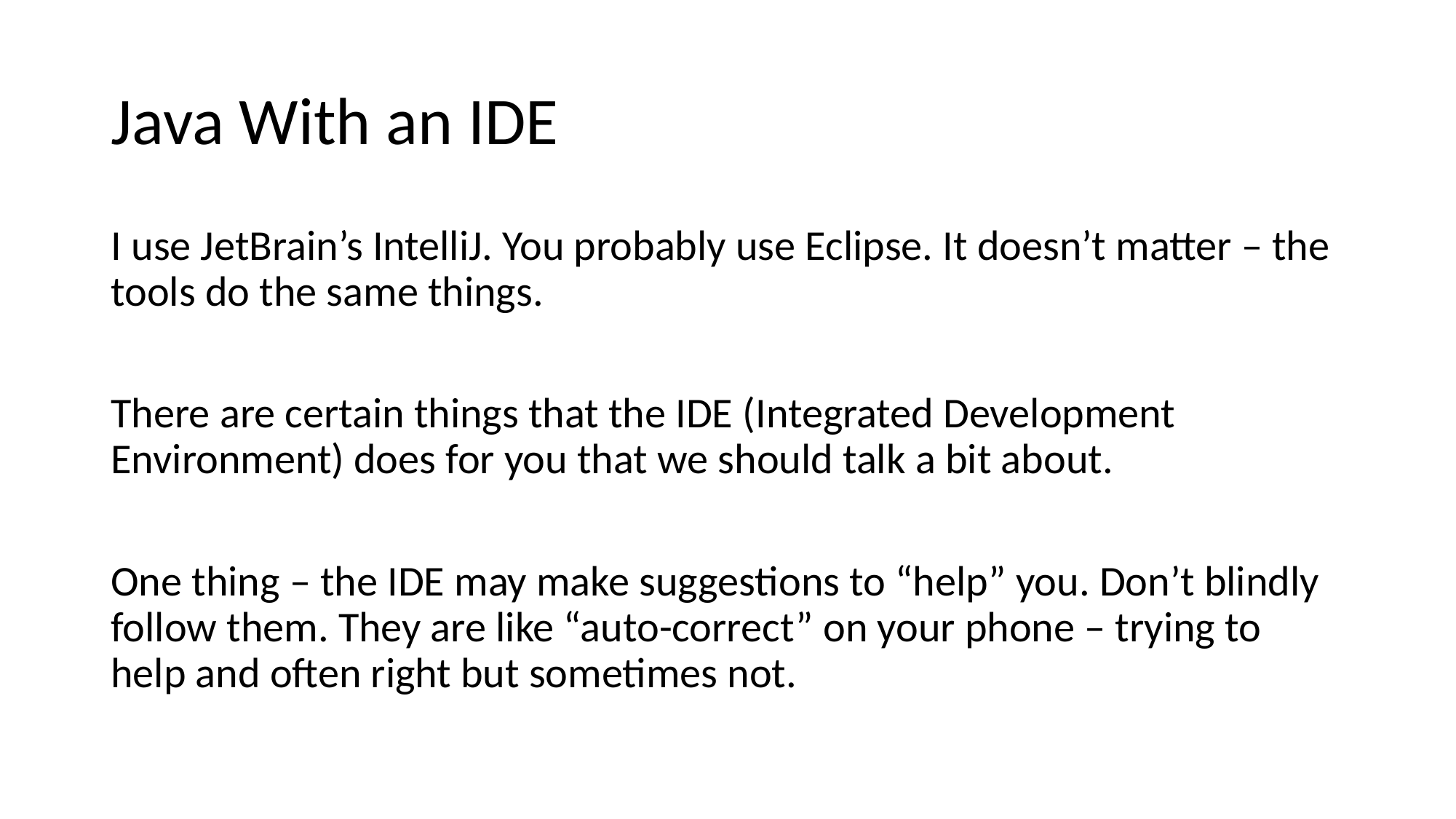

# Java With an IDE
I use JetBrain’s IntelliJ. You probably use Eclipse. It doesn’t matter – the tools do the same things.

There are certain things that the IDE (Integrated Development Environment) does for you that we should talk a bit about.

One thing – the IDE may make suggestions to “help” you. Don’t blindly follow them. They are like “auto-correct” on your phone – trying to help and often right but sometimes not.